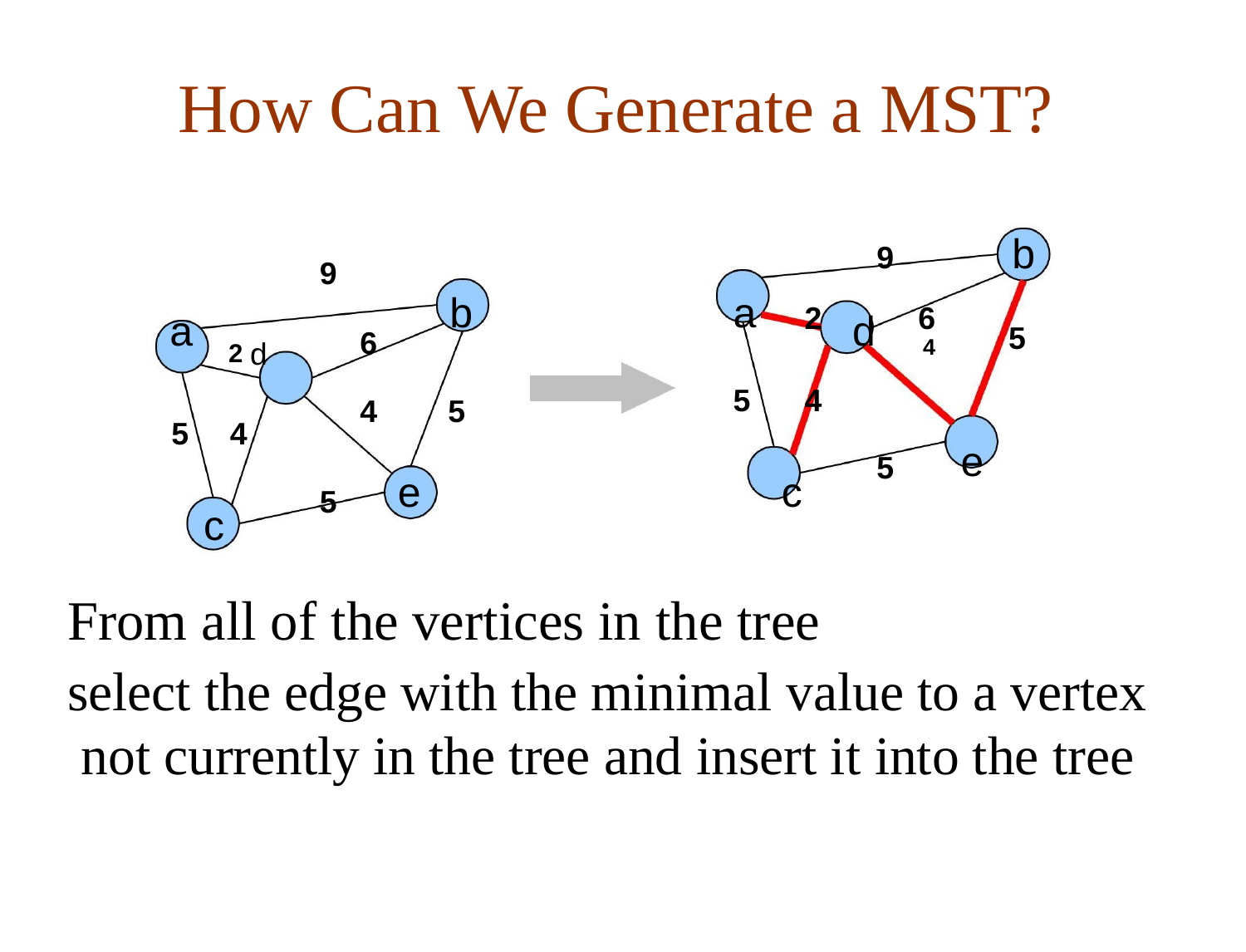

# How Can We Generate a MST?

|  | 9 |  |  |  |  | 9 |  | b |
| --- | --- | --- | --- | --- | --- | --- | --- | --- |
| a | 2 d | 6 | b | a | 2 | d | 6 | 5 |
|  |  |  |  |  |  |  | 4 |  |
|  |  | 4 | 5 | 5 | 4 |  |  |  |
| 5 | 4 |  |  |  |  |  |  |  |
|  |  |  |  |  |  |  | e |  |
|  |  | e |  | c |  | 5 |  |  |
| c | 5 |  |  |  |  |  |  |  |

From all of the vertices in the tree
select the edge with the minimal value to a vertex  not currently in the tree and insert it into the tree